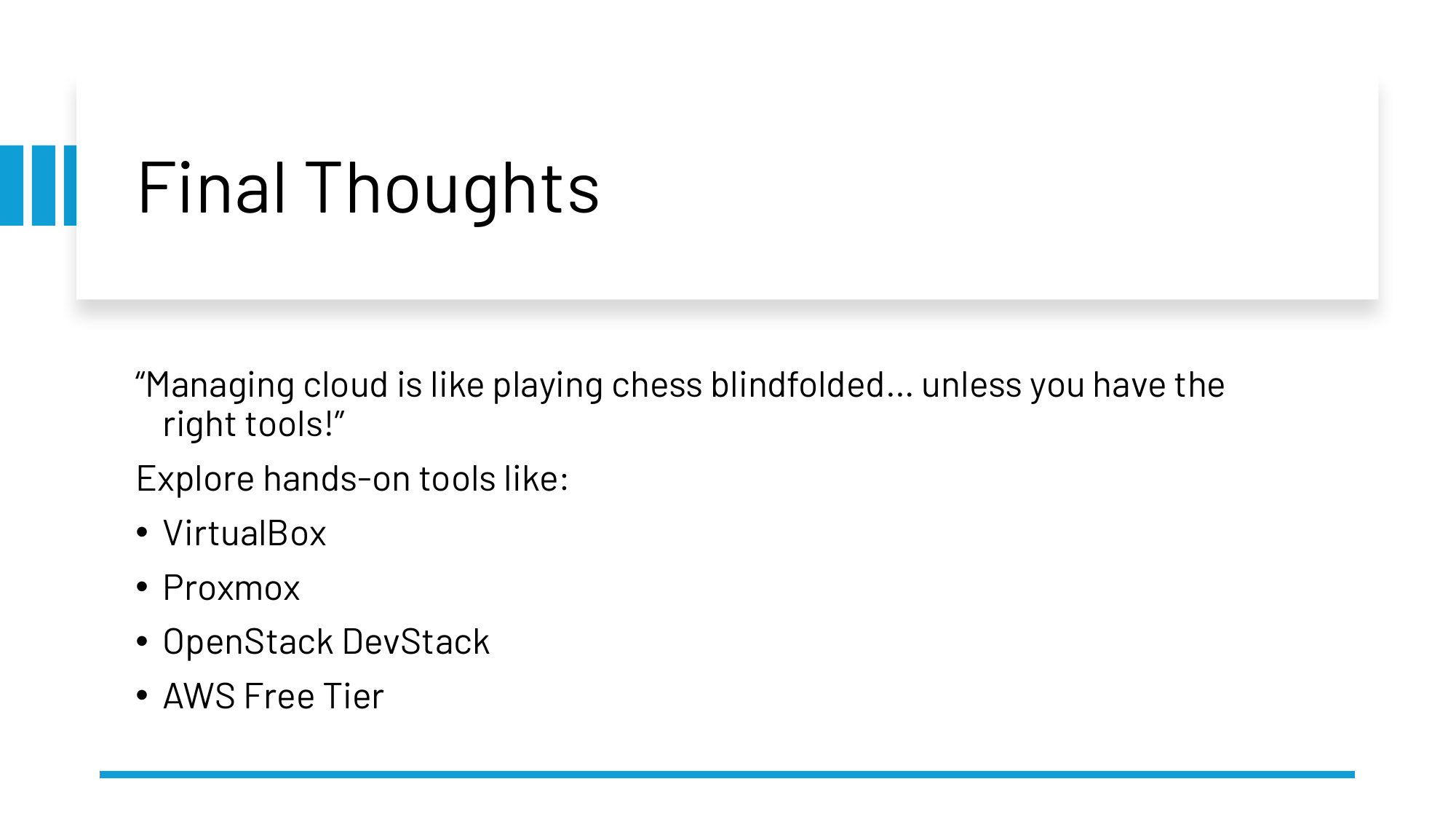

# Final Thoughts

“Managing cloud is like playing chess blindfolded… unless you have the right tools!”
Explore hands-on tools like:
VirtualBox
Proxmox
OpenStack DevStack
AWS Free Tier